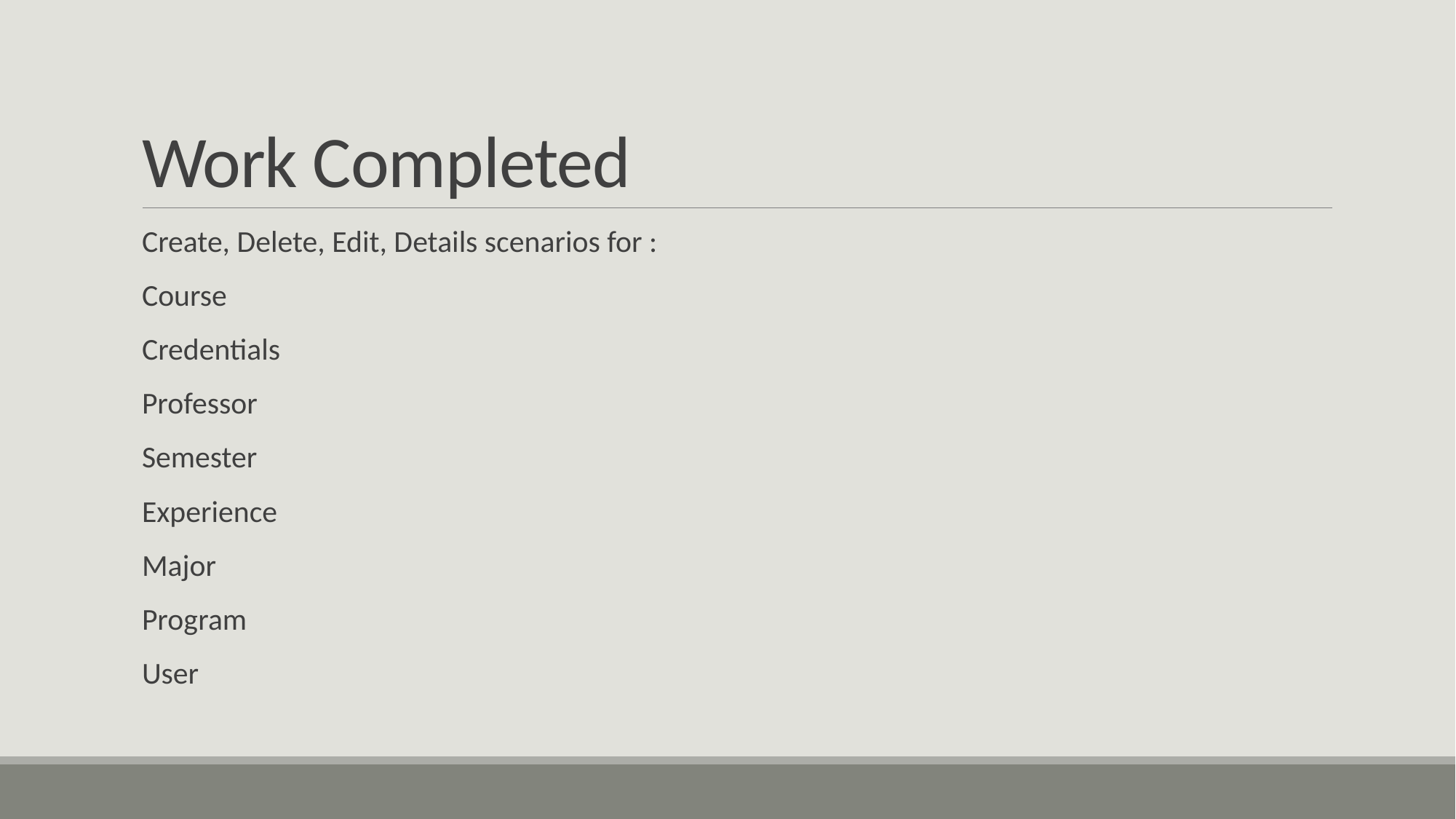

# Work Completed
Create, Delete, Edit, Details scenarios for :
Course
Credentials
Professor
Semester
Experience
Major
Program
User